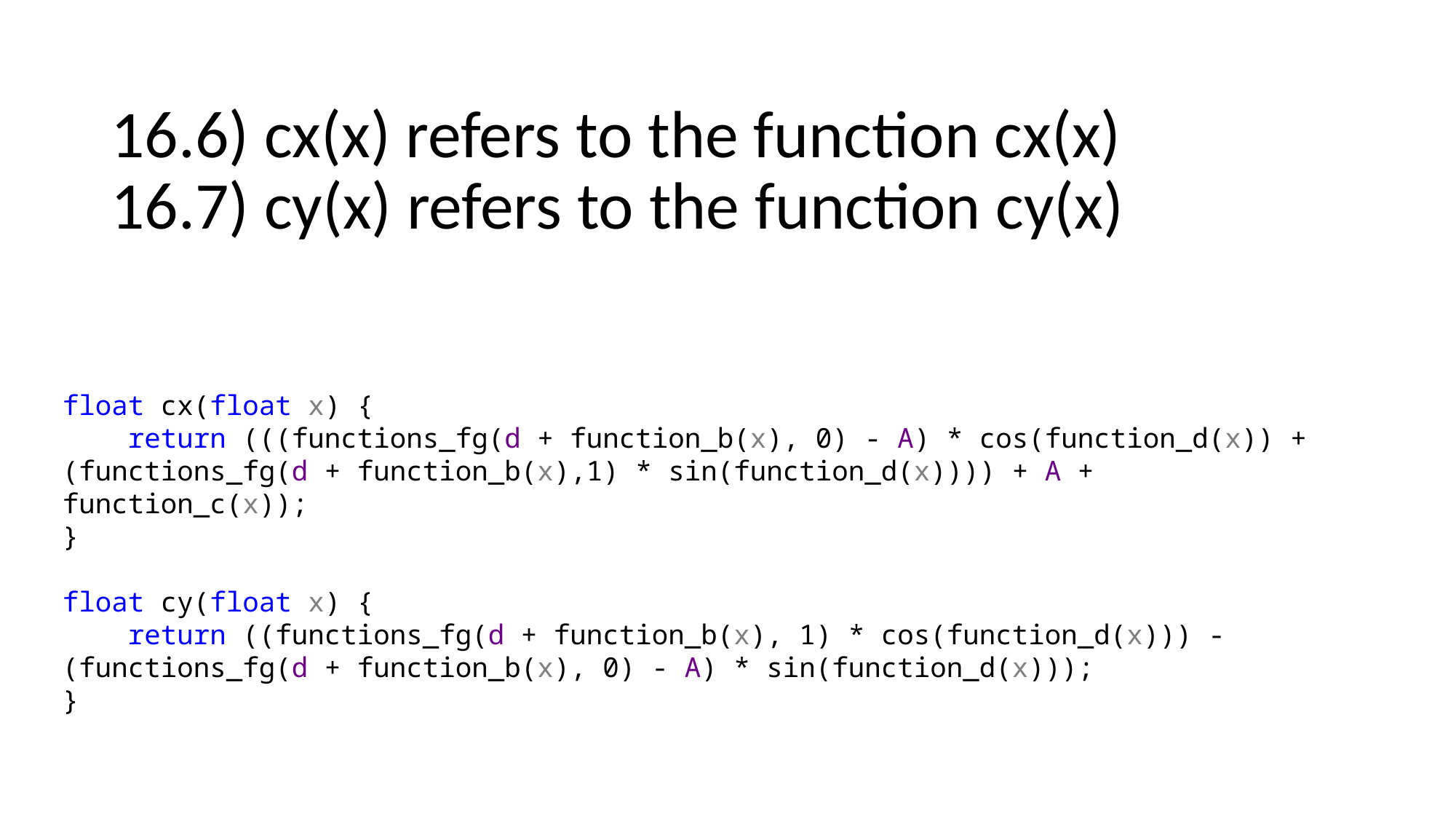

# 16.6) cx(x) refers to the function cx(x) 16.7) cy(x) refers to the function cy(x)
float cx(float x) {
    return (((functions_fg(d + function_b(x), 0) - A) * cos(function_d(x)) + (functions_fg(d + function_b(x),1) * sin(function_d(x)))) + A + function_c(x));
}

float cy(float x) {
    return ((functions_fg(d + function_b(x), 1) * cos(function_d(x))) - (functions_fg(d + function_b(x), 0) - A) * sin(function_d(x)));
}